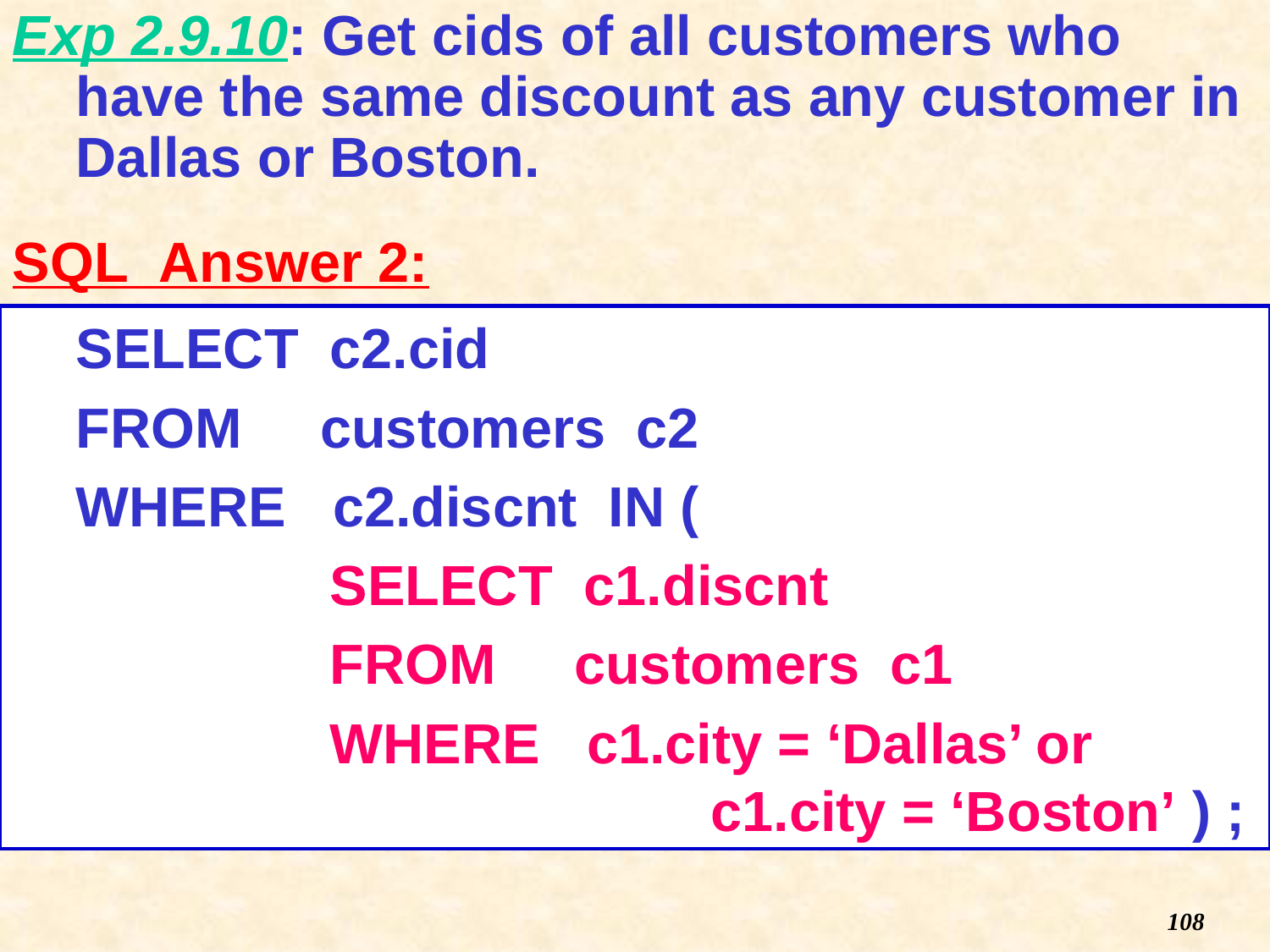

# Exp 2.9.10: Get cids of all customers who have the same discount as any customer in Dallas or Boston.
SQL  Answer 2:
SELECT  c2.cid
FROM     customers  c2
WHERE   c2.discnt  IN (
	SELECT  c1.discnt
	FROM     customers  c1
	WHERE   c1.city = ‘Dallas’ or 				c1.city = ‘Boston’ ) ;

108